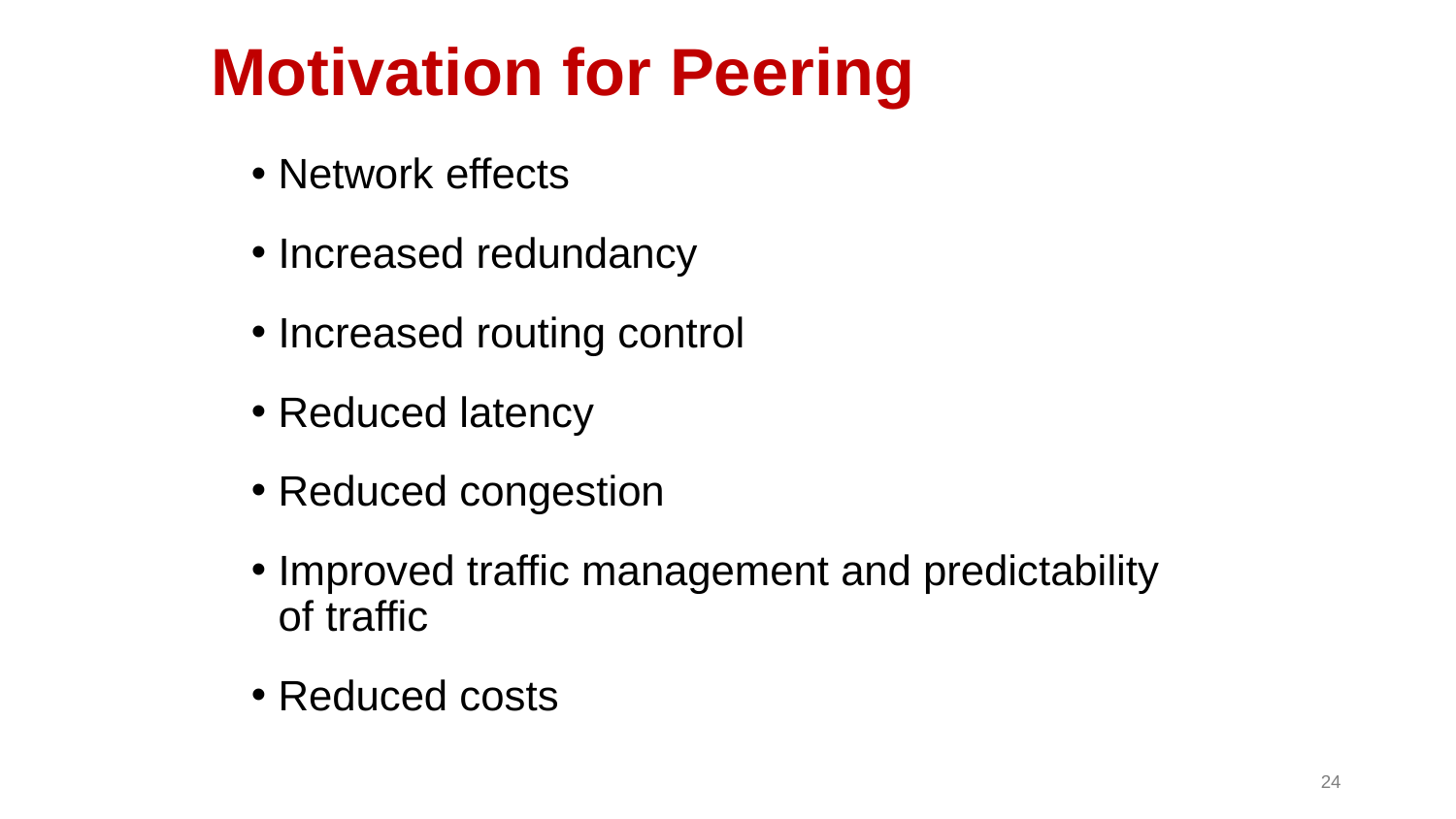

# Motivation for Peering
Network effects
Increased redundancy
Increased routing control
Reduced latency
Reduced congestion
Improved traffic management and predictability of traffic
Reduced costs
24